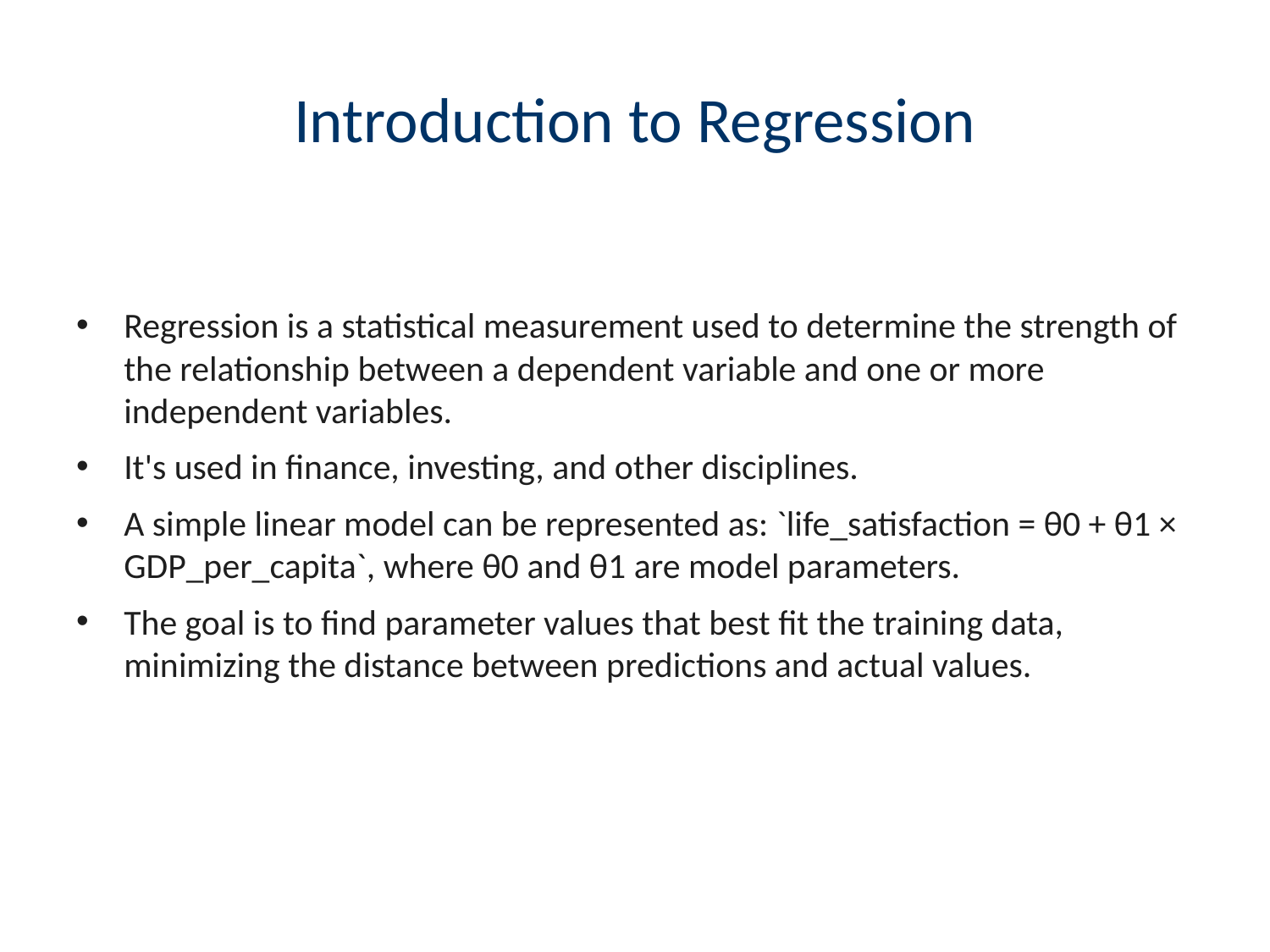

# Introduction to Regression

Regression is a statistical measurement used to determine the strength of the relationship between a dependent variable and one or more independent variables.
It's used in finance, investing, and other disciplines.
A simple linear model can be represented as: `life_satisfaction = θ0 + θ1 × GDP_per_capita`, where θ0 and θ1 are model parameters.
The goal is to find parameter values that best fit the training data, minimizing the distance between predictions and actual values.